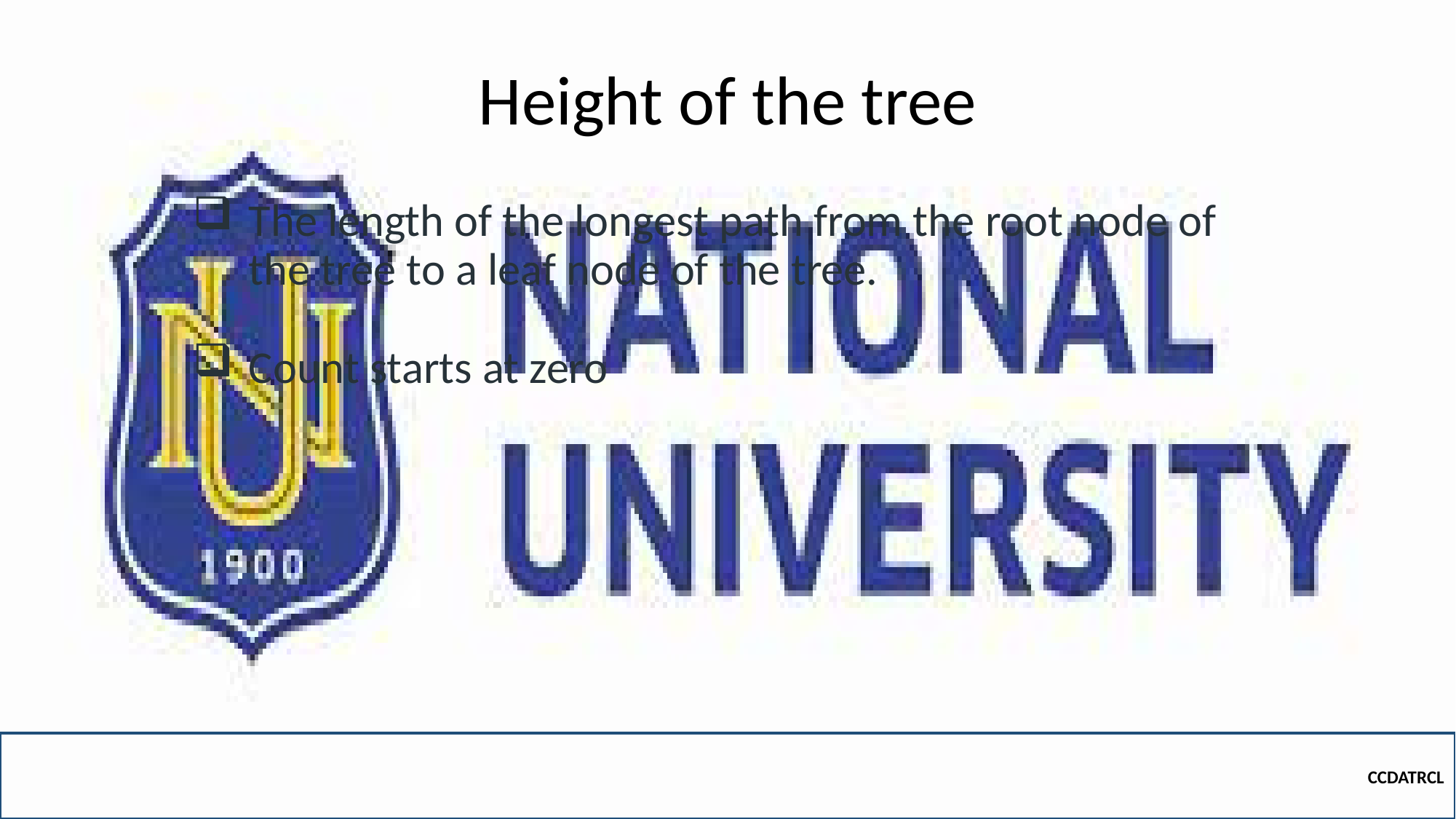

# Height of the tree
The length of the longest path from the root node of the tree to a leaf node of the tree.

Count starts at zero

CCDATRCL